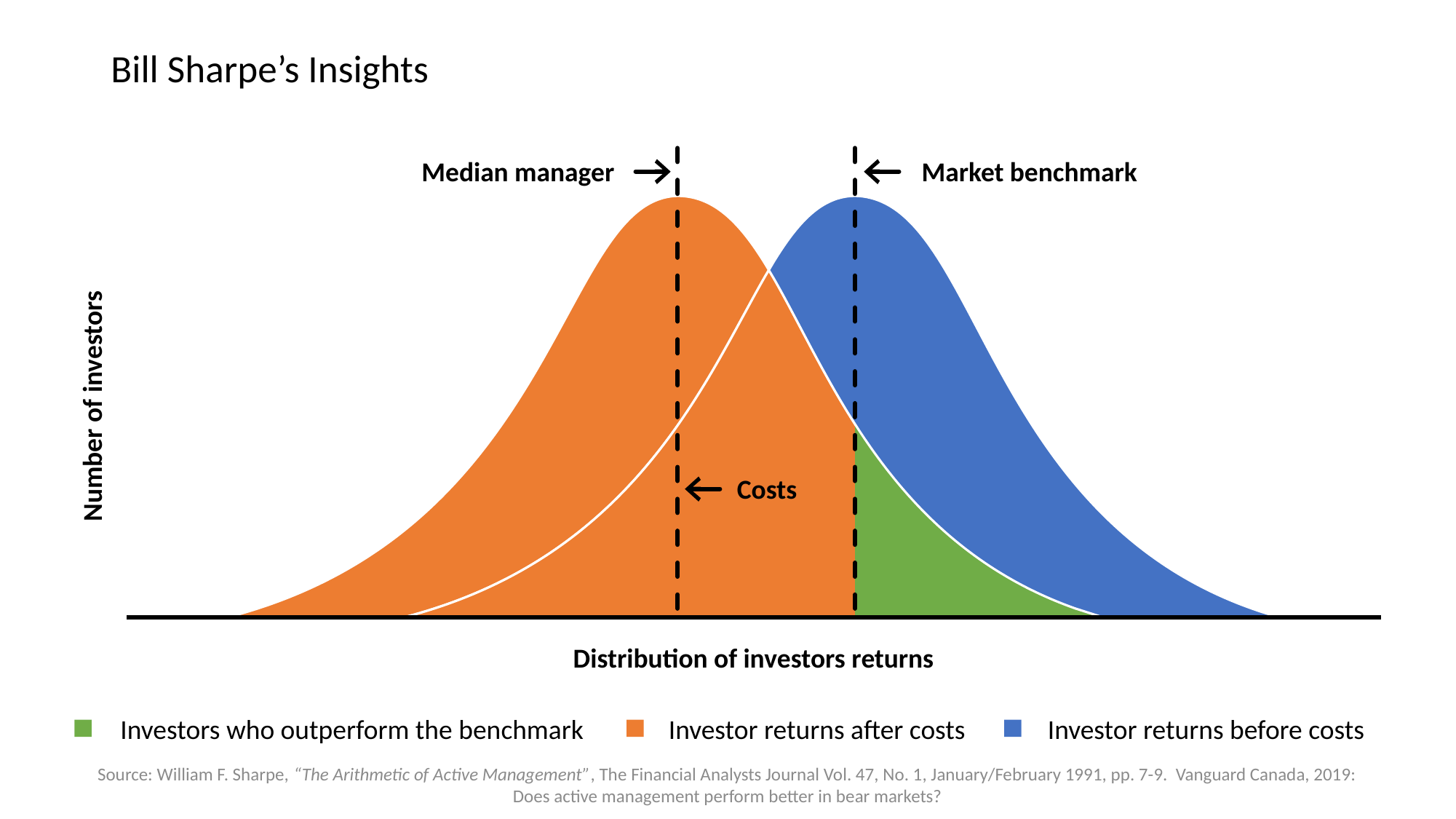

# Bill Sharpe’s Insights

Median manager
Market benchmark

Number of investors

Costs
Distribution of investors returns
Investors who outperform the benchmark

Investor returns after costs

Investor returns before costs

Source: William F. Sharpe, “The Arithmetic of Active Management”, The Financial Analysts Journal Vol. 47, No. 1, January/February 1991, pp. 7-9.  Vanguard Canada, 2019: Does active management perform better in bear markets?